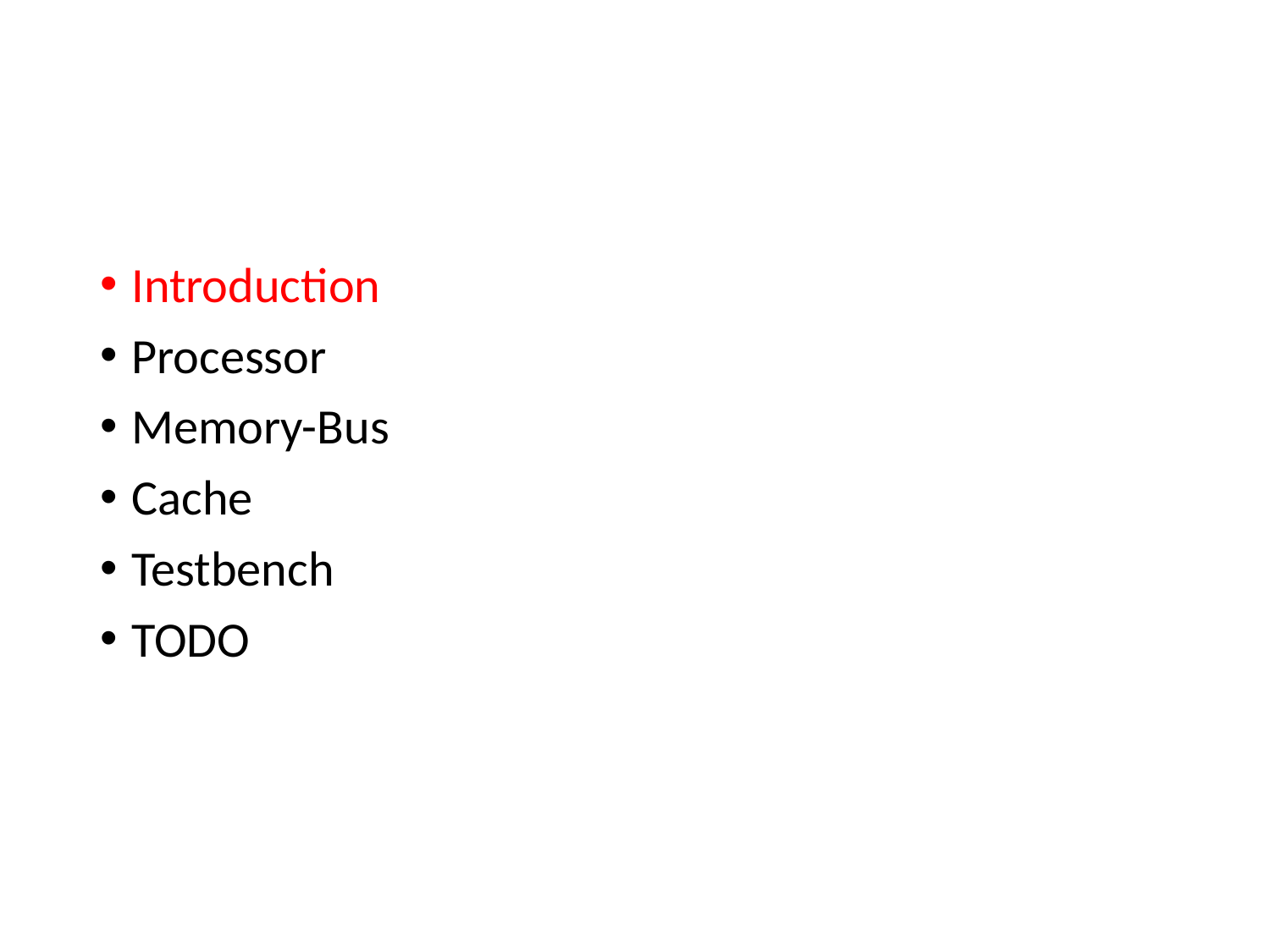

#
Introduction
Processor
Memory-Bus
Cache
Testbench
TODO